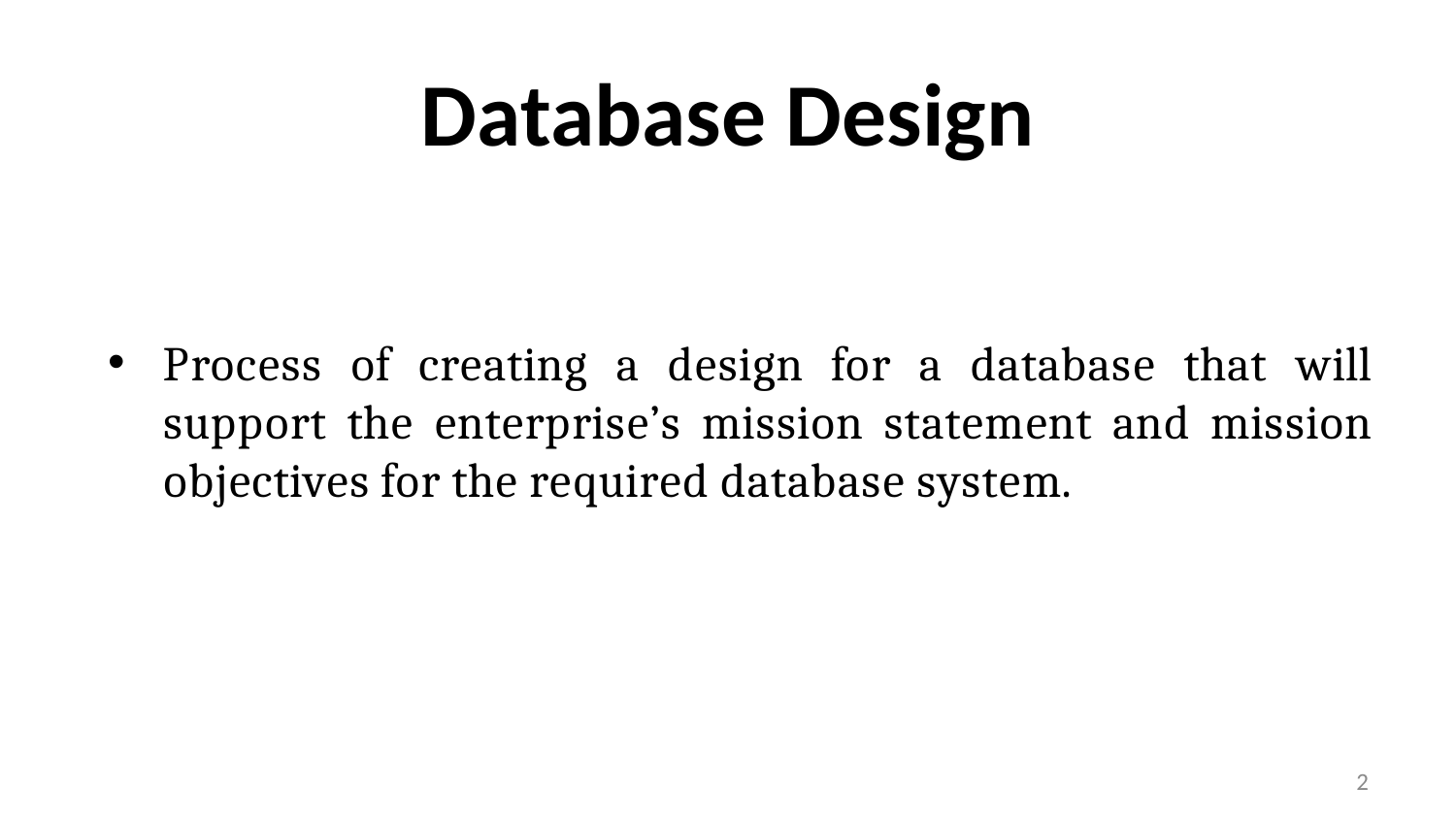

# Database Design

Process of creating a design for a database that will support the enterprise’s mission statement and mission objectives for the required database system.
2